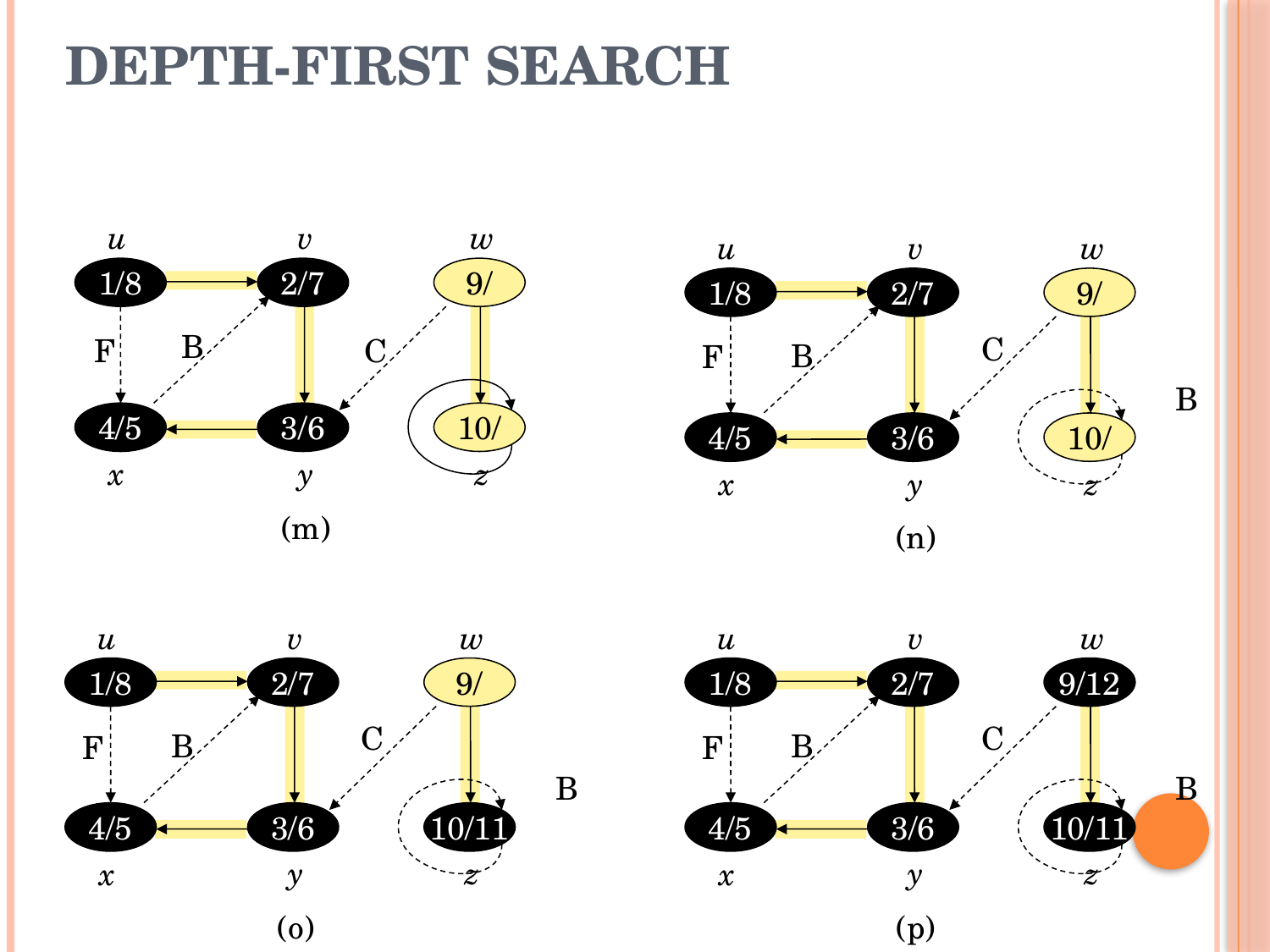

# Depth-first search

u
v
w
u
v
w
1/8
2/7
9/
1/8
2/7
9/

B
C
F
C
B
F
B
4/5
3/6
10/
4/5
3/6
10/

y
z
x
y
z
x
(m)
(n)
u
v
w
1/8
2/7
9/

C
B
B
4/5
3/6
10/11

y
z
x
(o)
u
v
w
1/8
2/7
9/12

C
B
B
4/5
3/6
10/11

y
z
x
(p)
F
F